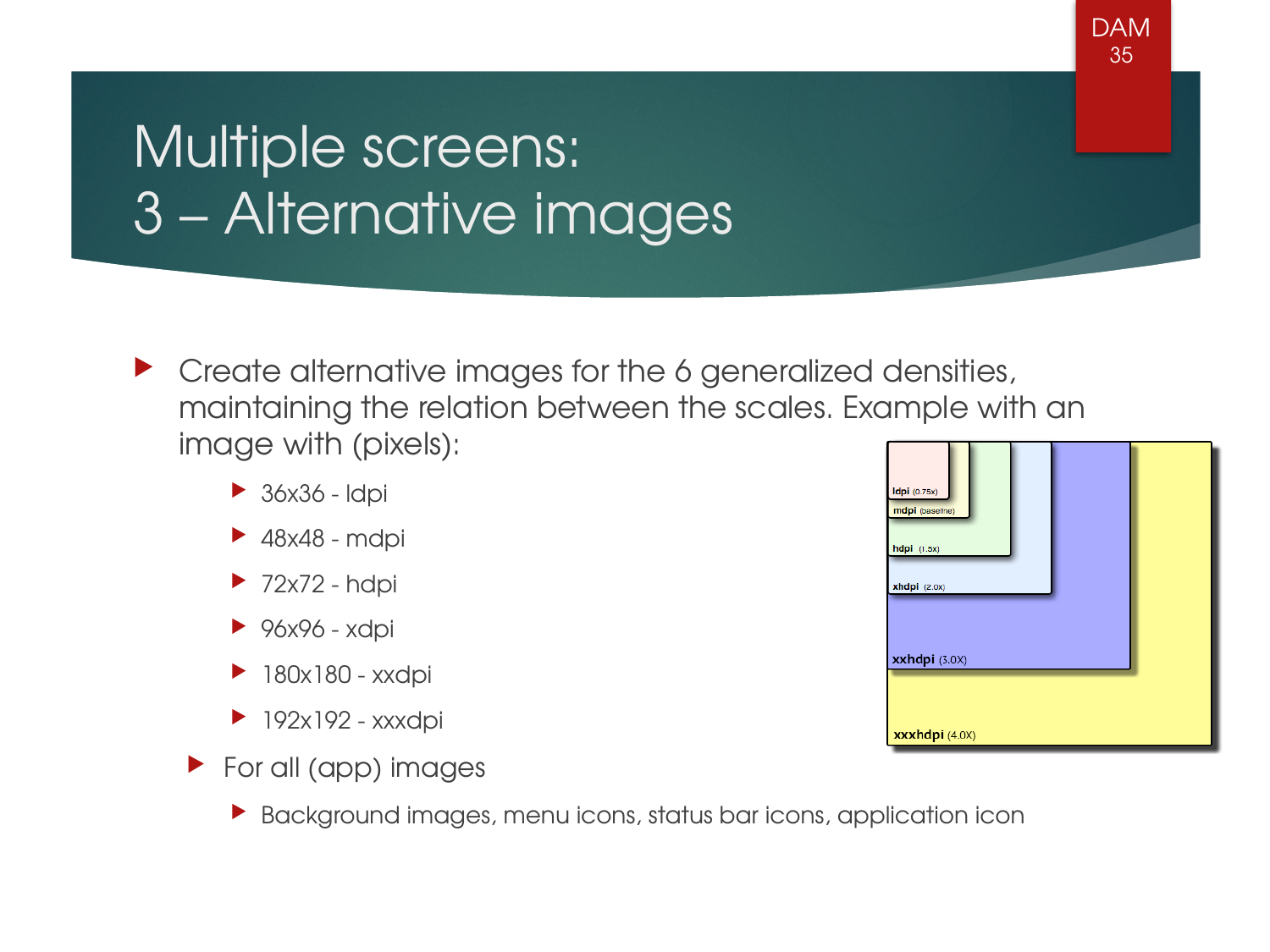

DAM
35
# Multiple screens: 3 – Alternative images
Create alternative images for the 6 generalized densities,  maintaining the relation between the scales. Example with an image with (pixels):
36x36 - ldpi
48x48 - mdpi
72x72 - hdpi
96x96 - xdpi
180x180 - xxdpi
192x192 - xxxdpi
For all (app) images
Background images, menu icons, status bar icons, application icon